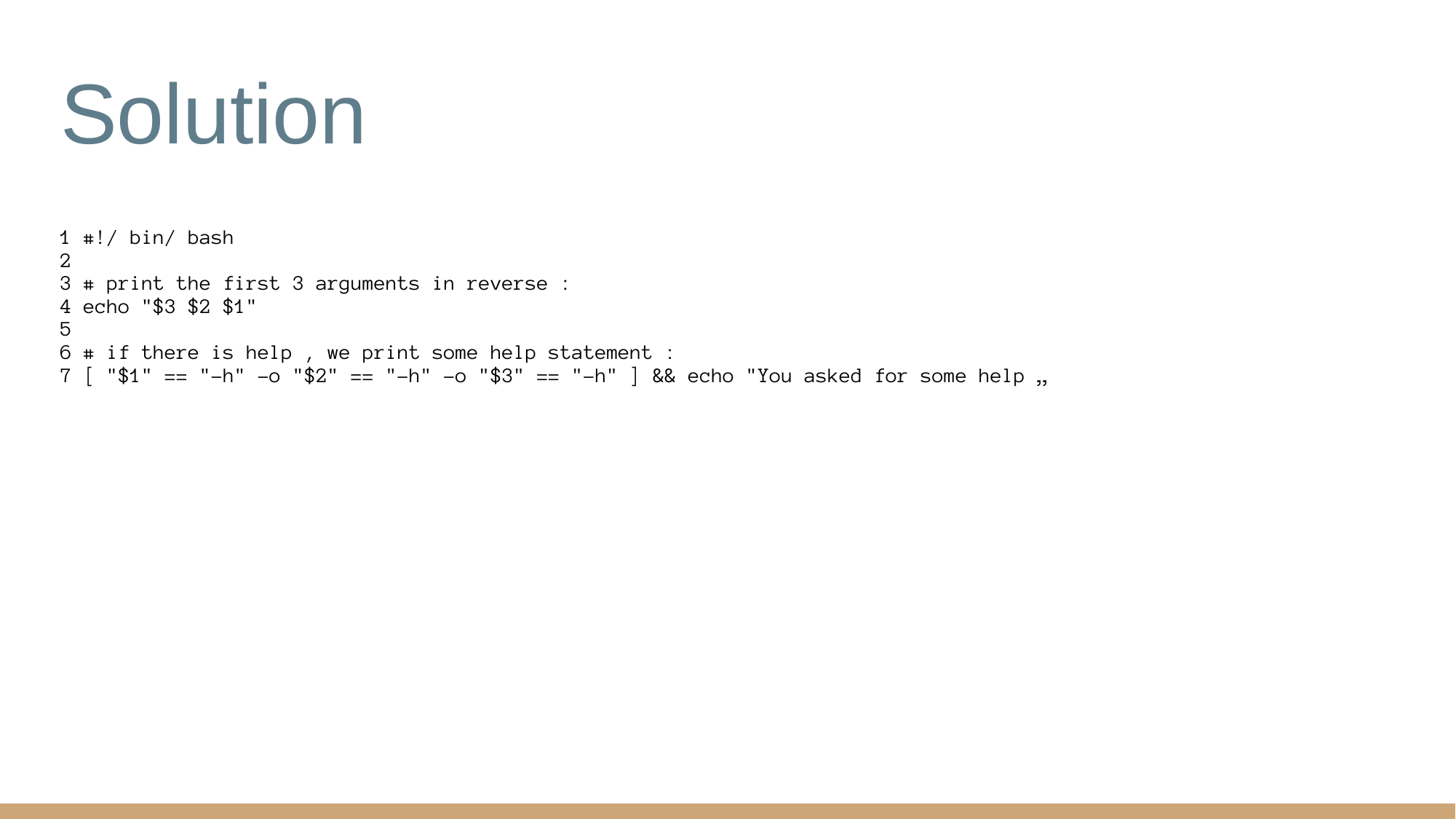

# Solution

1 #!/ bin/ bash
2
3 # print the first 3 arguments in reverse :
4 echo "$3 $2 $1"
5
6 # if there is help , we print some help statement :
7 [ "$1" == "-h" -o "$2" == "-h" -o "$3" == "-h" ] && echo "You asked for some help „